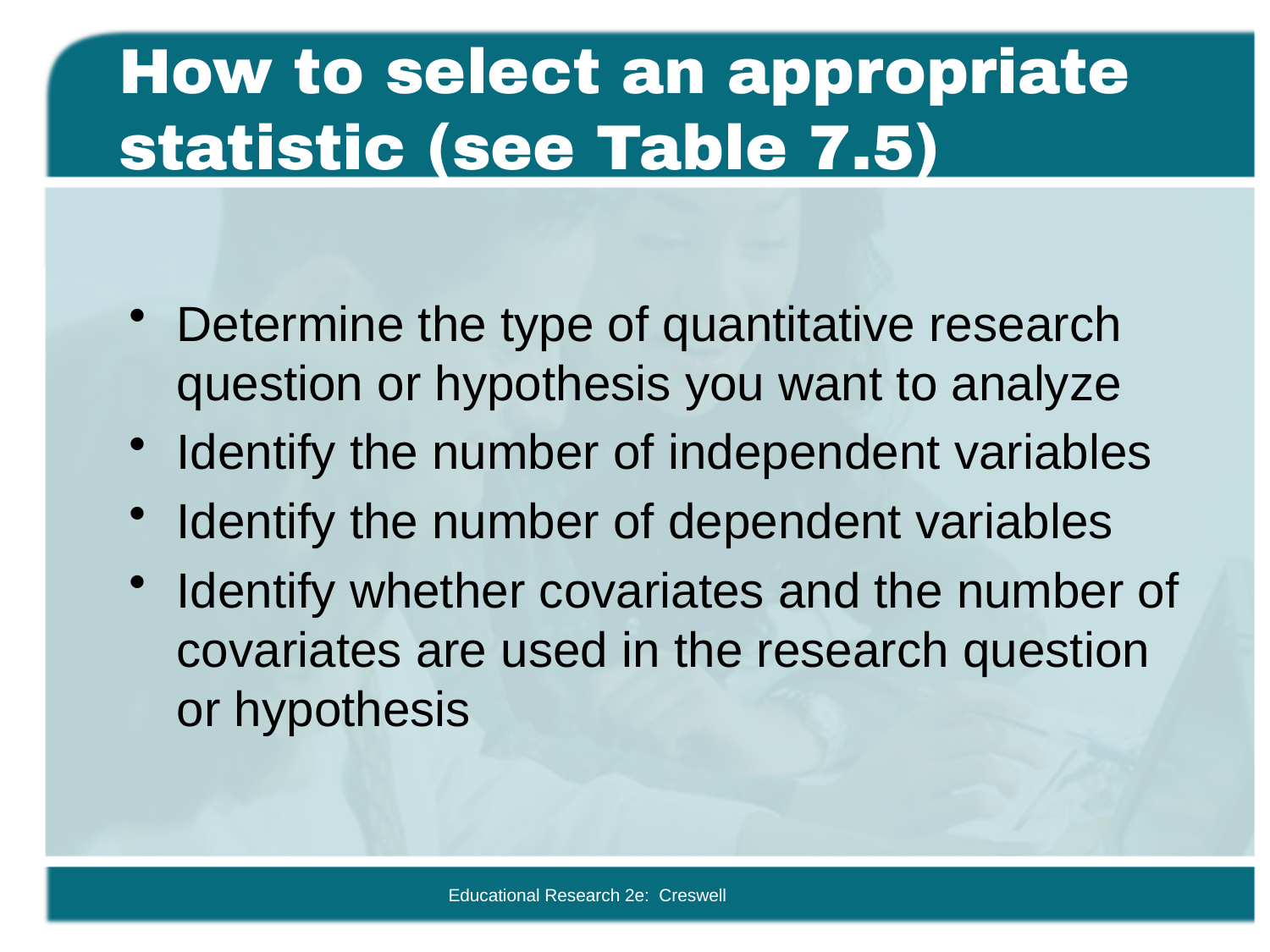

# How to select an appropriate statistic (see Table 7.5)
Determine the type of quantitative research question or hypothesis you want to analyze
Identify the number of independent variables
Identify the number of dependent variables
Identify whether covariates and the number of covariates are used in the research question or hypothesis
Educational Research 2e:  Creswell